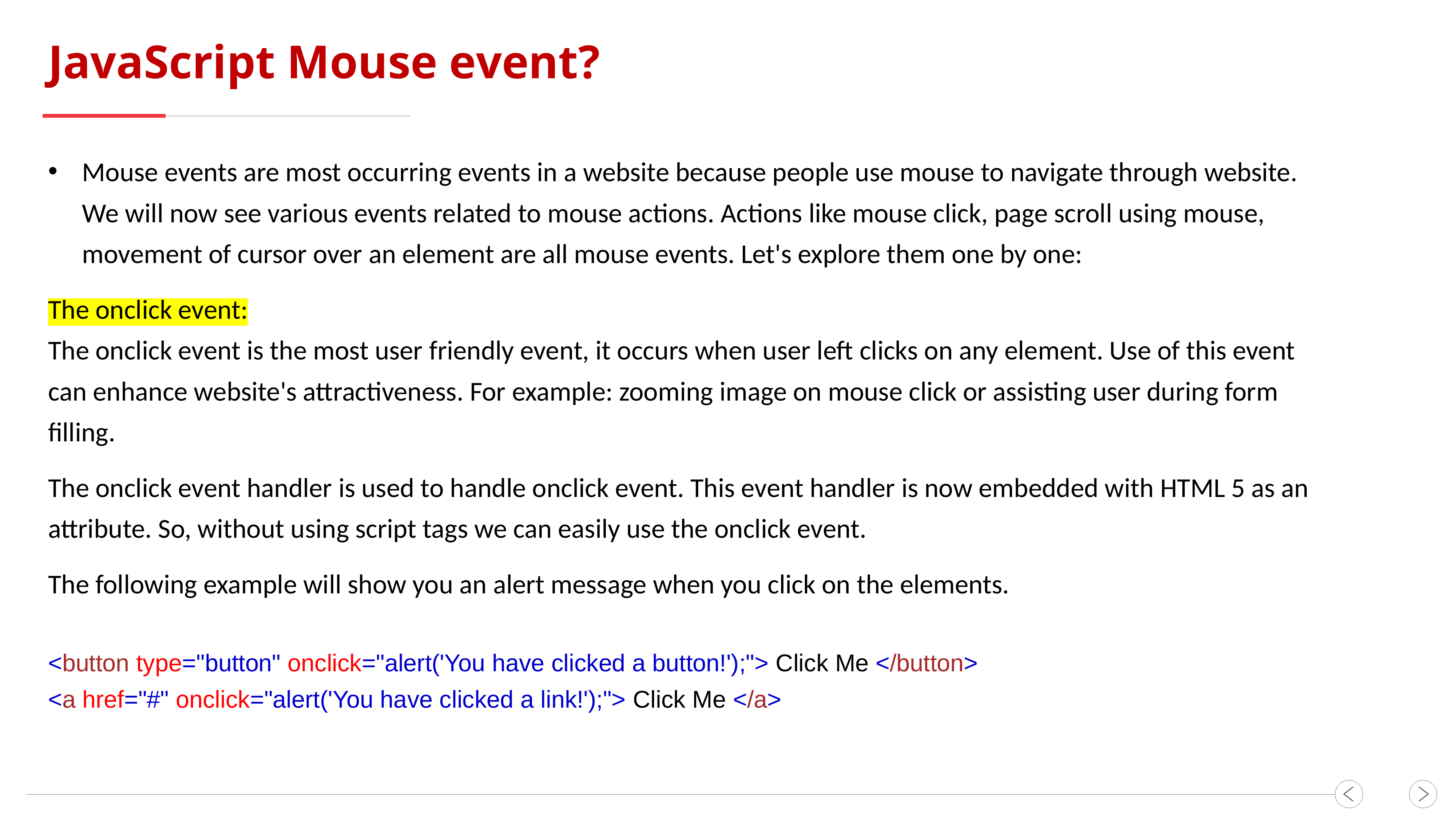

JavaScript Mouse event?
Mouse events are most occurring events in a website because people use mouse to navigate through website. We will now see various events related to mouse actions. Actions like mouse click, page scroll using mouse, movement of cursor over an element are all mouse events. Let's explore them one by one:
The onclick event:
The onclick event is the most user friendly event, it occurs when user left clicks on any element. Use of this event can enhance website's attractiveness. For example: zooming image on mouse click or assisting user during form filling.
The onclick event handler is used to handle onclick event. This event handler is now embedded with HTML 5 as an attribute. So, without using script tags we can easily use the onclick event.
The following example will show you an alert message when you click on the elements.
<button type="button" onclick="alert('You have clicked a button!');"> Click Me </button>
<a href="#" onclick="alert('You have clicked a link!');"> Click Me </a>